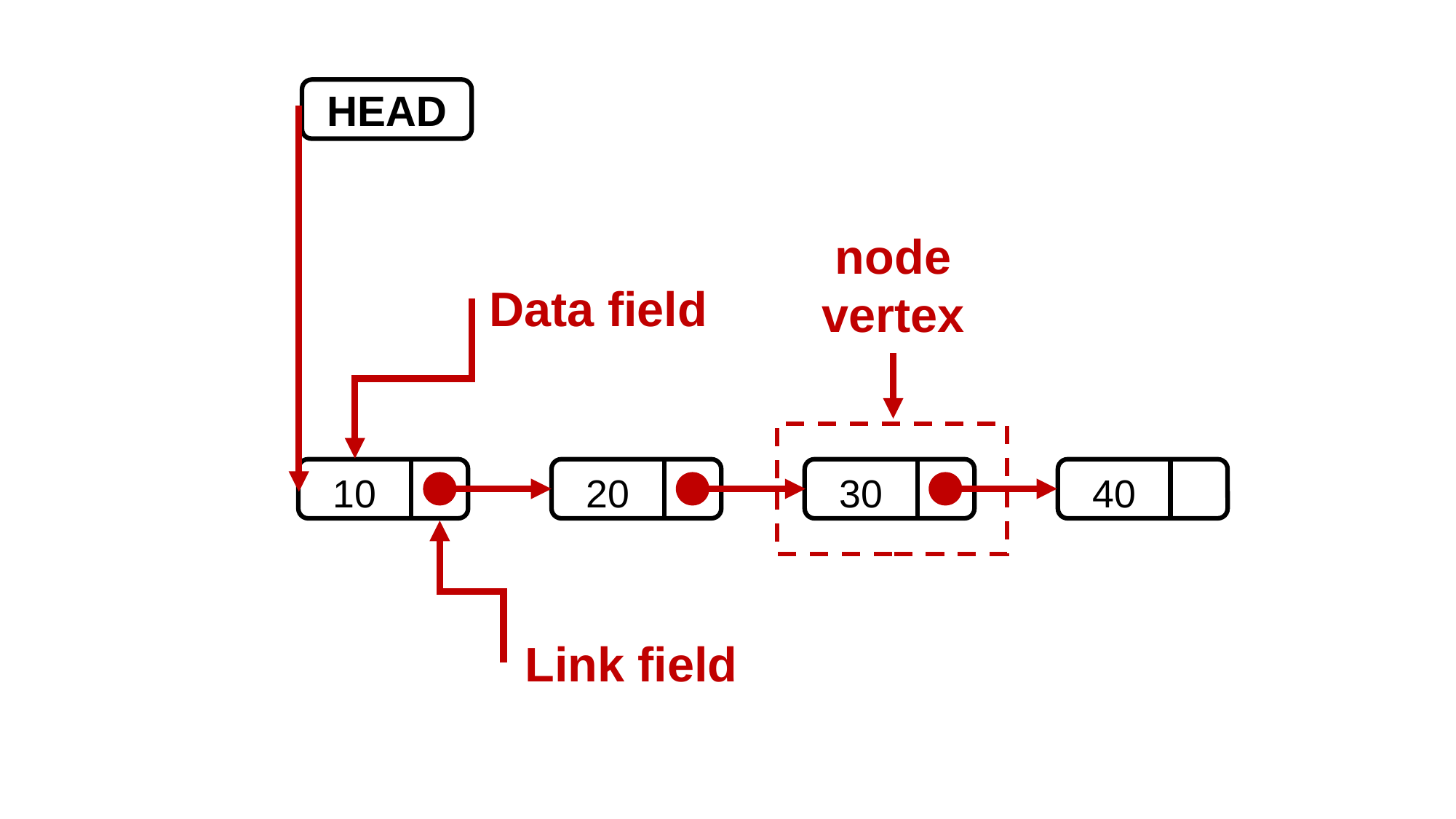

HEAD
node
vertex
Data field

10

20

30

40

Link field